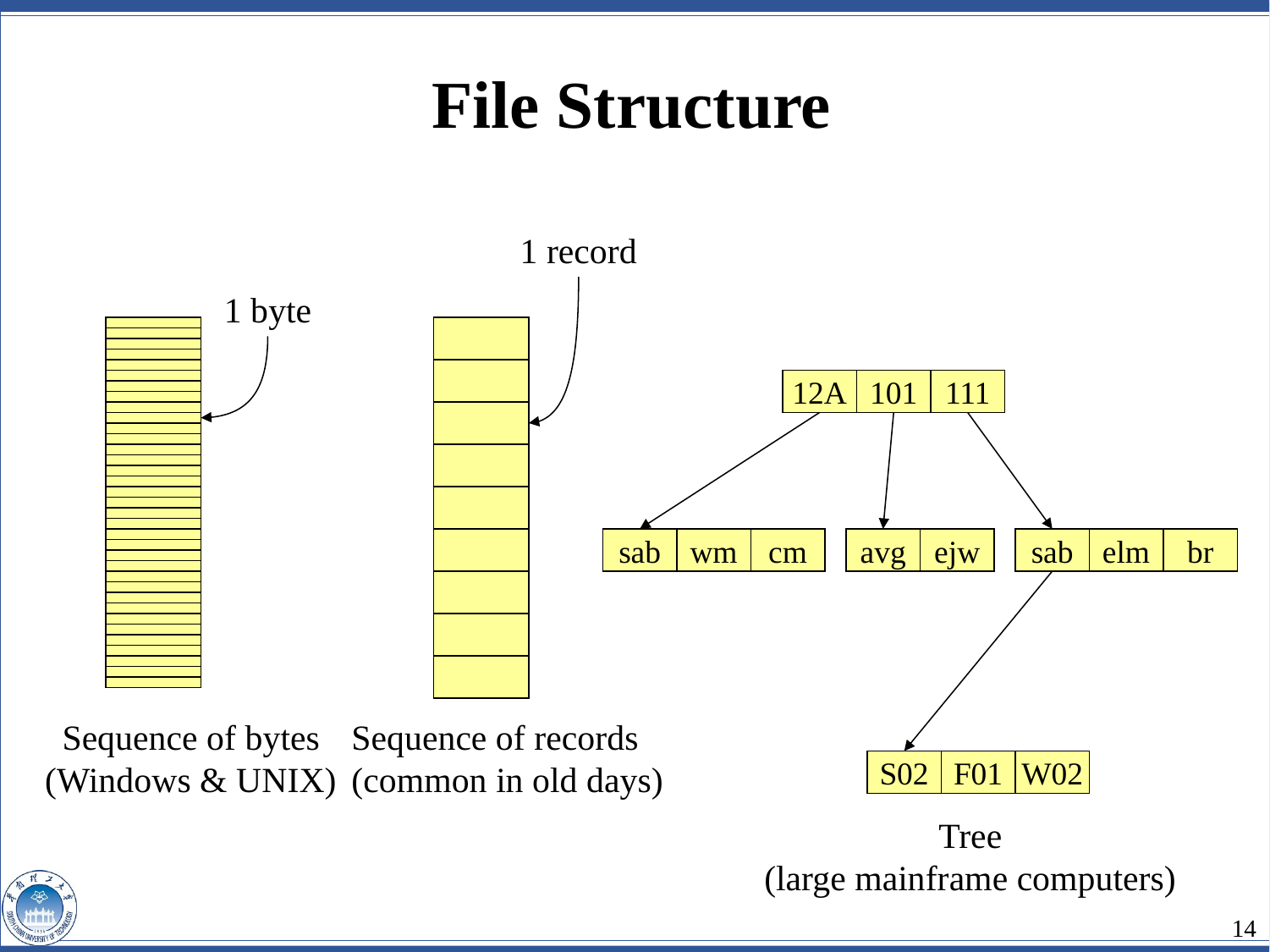

File Structure
1 record
1 byte

12A
101
111

sab
wm
cm
avg
ejw
sab
elm
br

Sequence of bytes
(Windows & UNIX)
Sequence of records
(common in old days)
S02
F01
W02
Tree
(large mainframe computers)
14